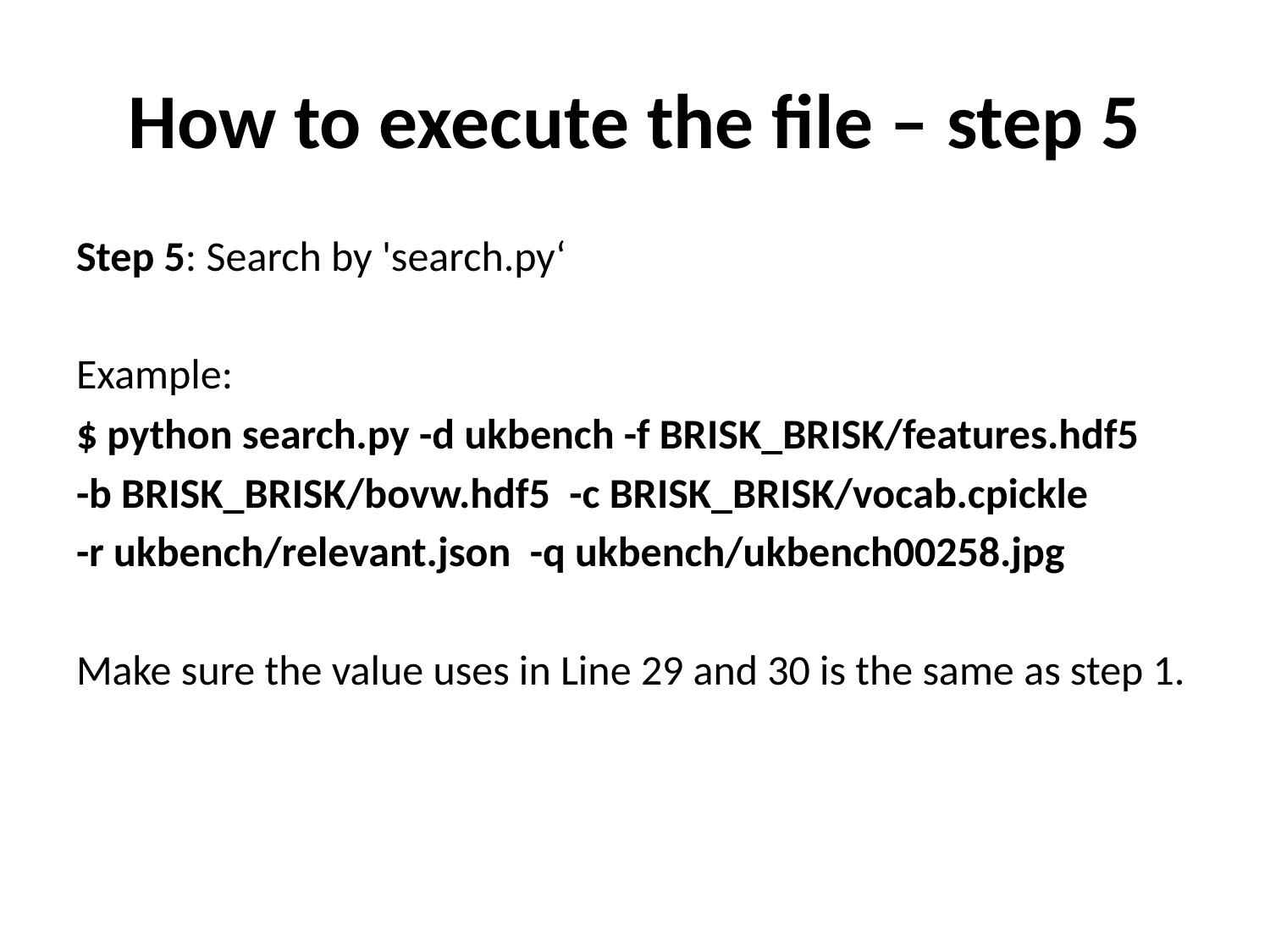

# How to execute the file – step 5
Step 5: Search by 'search.py‘

Example:
$ python search.py -d ukbench -f BRISK_BRISK/features.hdf5
-b BRISK_BRISK/bovw.hdf5  -c BRISK_BRISK/vocab.cpickle
-r ukbench/relevant.json  -q ukbench/ukbench00258.jpg

Make sure the value uses in Line 29 and 30 is the same as step 1.